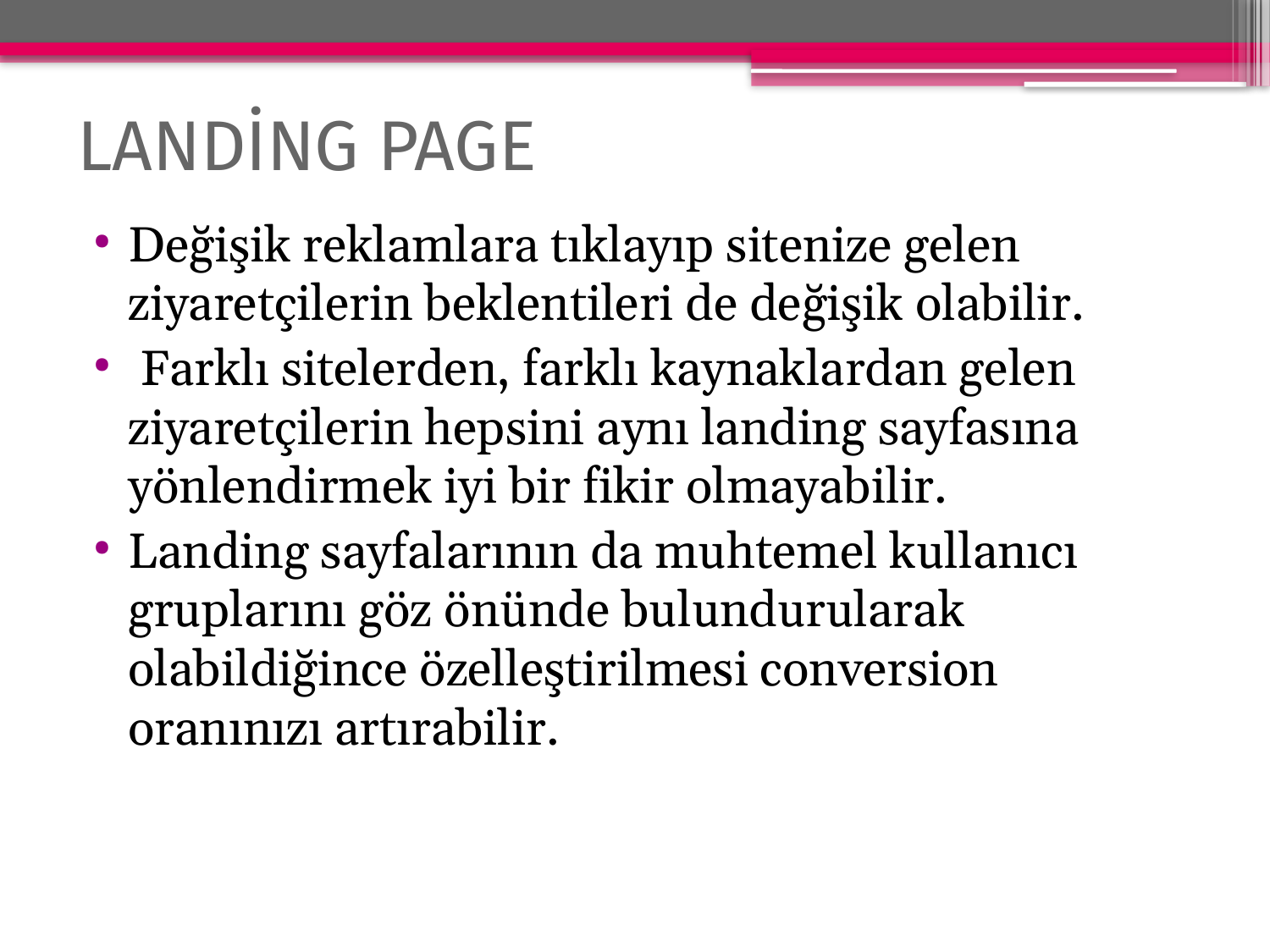

# LANDİNG PAGE
Değişik reklamlara tıklayıp sitenize gelen ziyaretçilerin beklentileri de değişik olabilir.
 Farklı sitelerden, farklı kaynaklardan gelen ziyaretçilerin hepsini aynı landing sayfasına yönlendirmek iyi bir fikir olmayabilir.
Landing sayfalarının da muhtemel kullanıcı gruplarını göz önünde bulundurularak olabildiğince özelleştirilmesi conversion oranınızı artırabilir.